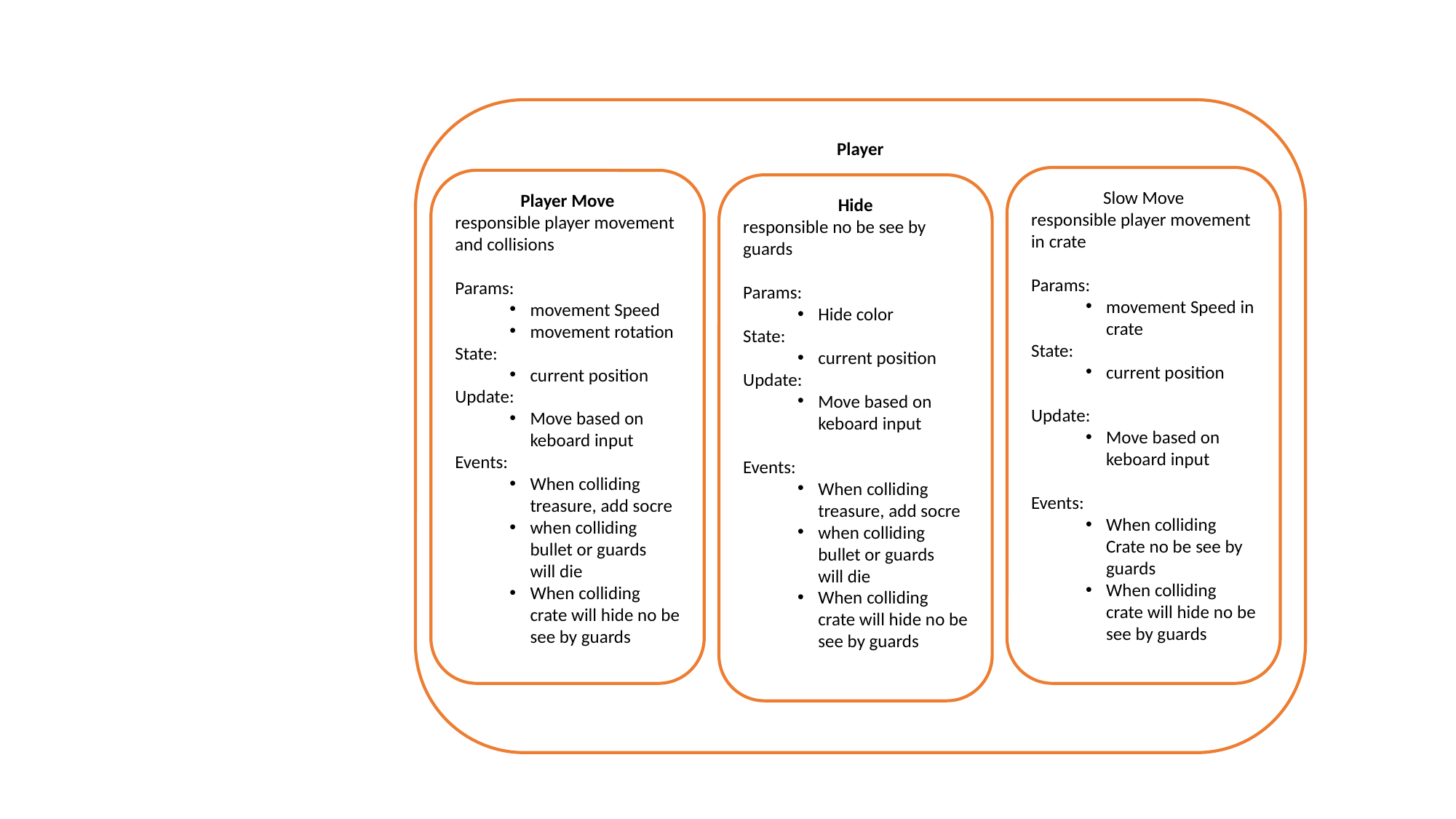

Player

Slow Move
responsible player movement
in crate

Params:
movement Speed in crate
State:
current position

Update:
Move based on keboard input

Events:
When colliding Crate no be see by guards
When colliding crate will hide no be see by guards

Player Move
responsible player movement
and collisions

Params:
movement Speed
movement rotation
State:
current position
Update:
Move based on keboard input
Events:
When colliding treasure, add socre
when colliding bullet or guards  will die
When colliding crate will hide no be see by guards

Hide
responsible no be see by guards

Params:
Hide color
State:
current position
Update:
Move based on keboard input

Events:
When colliding treasure, add socre
when colliding bullet or guards  will die
When colliding crate will hide no be see by guards